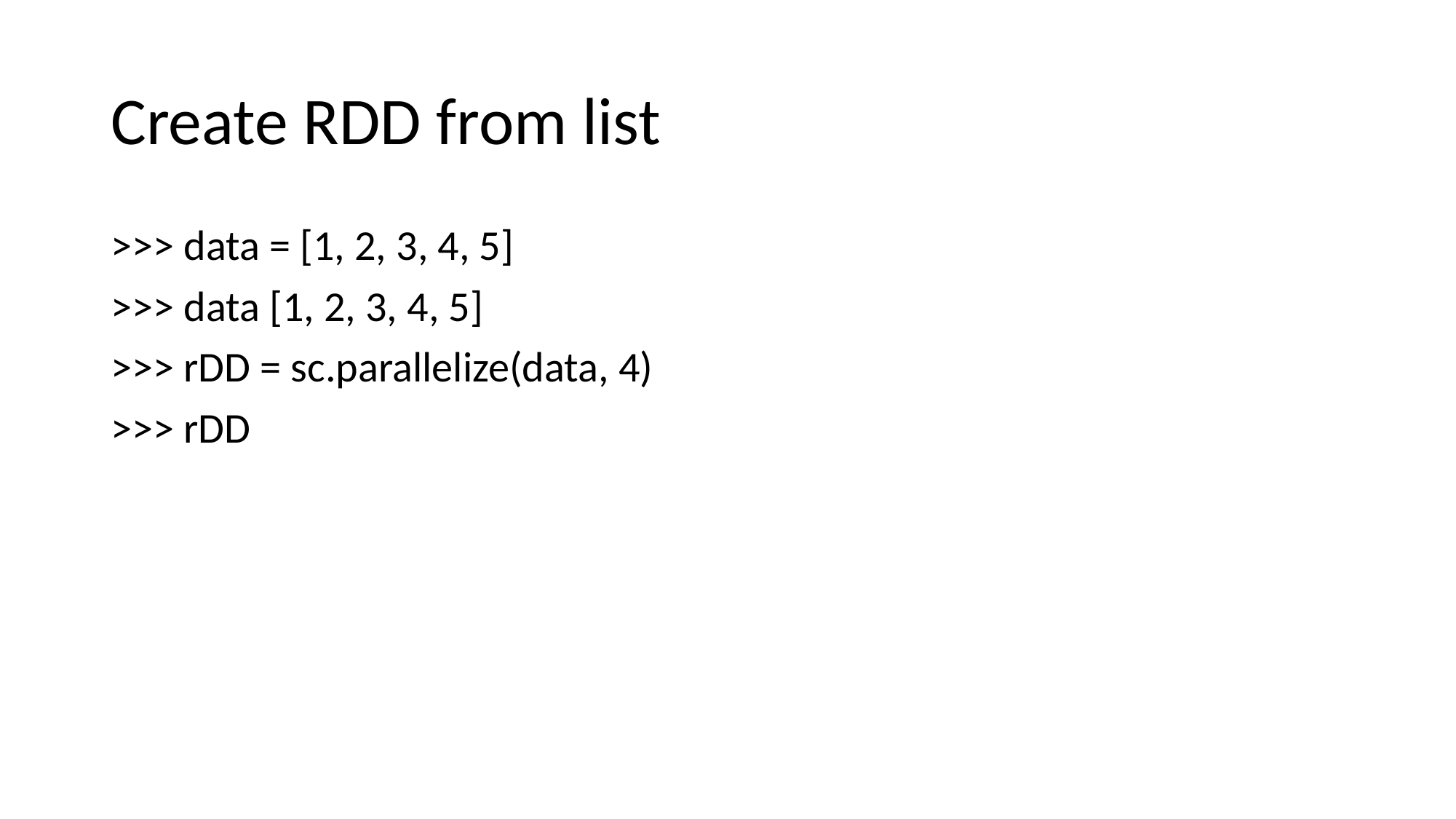

# Create RDD from list
>>> data = [1, 2, 3, 4, 5]
>>> data [1, 2, 3, 4, 5]
>>> rDD = sc.parallelize(data, 4)
>>> rDD